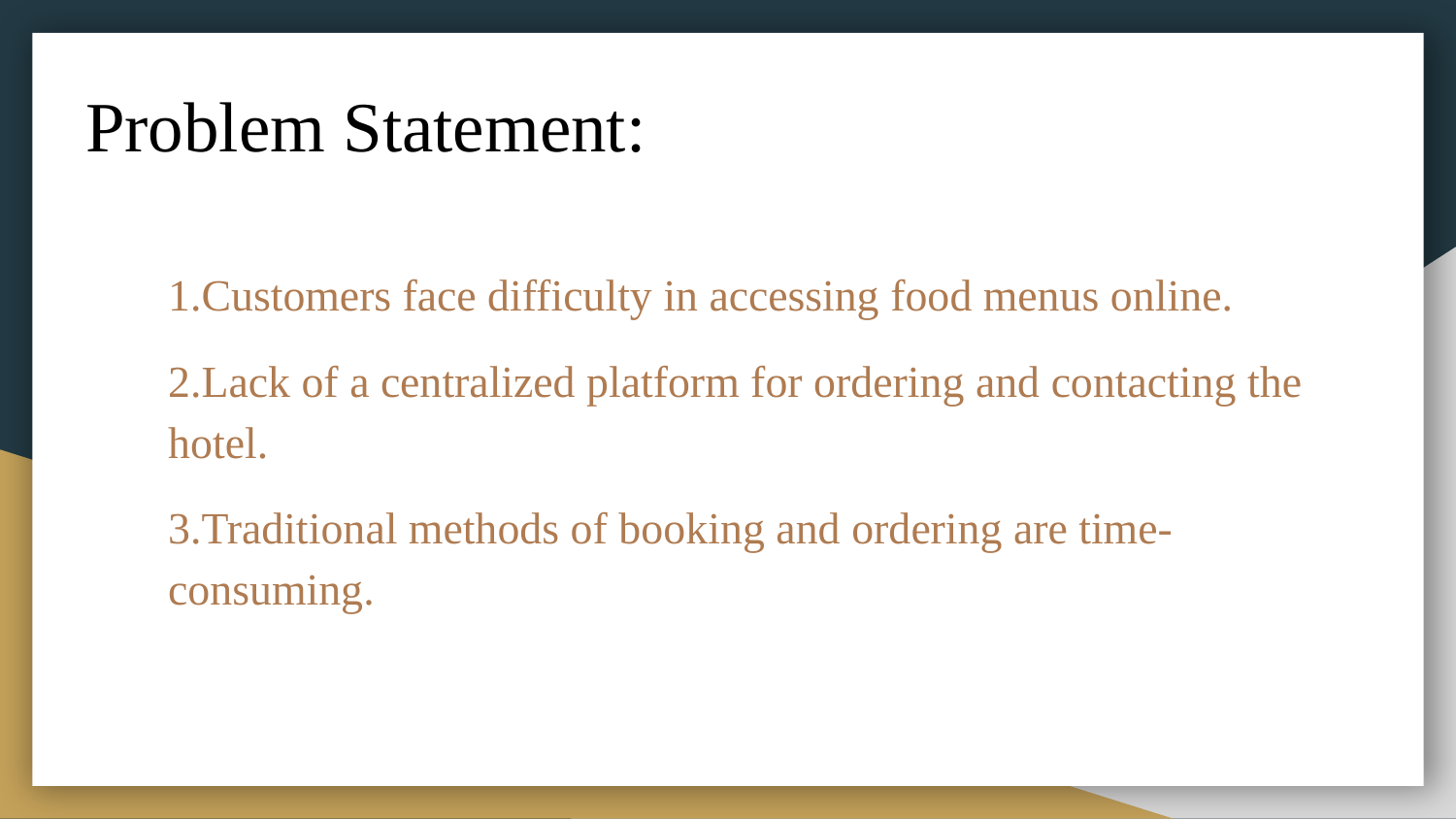

# Problem Statement:

1.Customers face difficulty in accessing food menus online.
2.Lack of a centralized platform for ordering and contacting the hotel.
3.Traditional methods of booking and ordering are time-consuming.